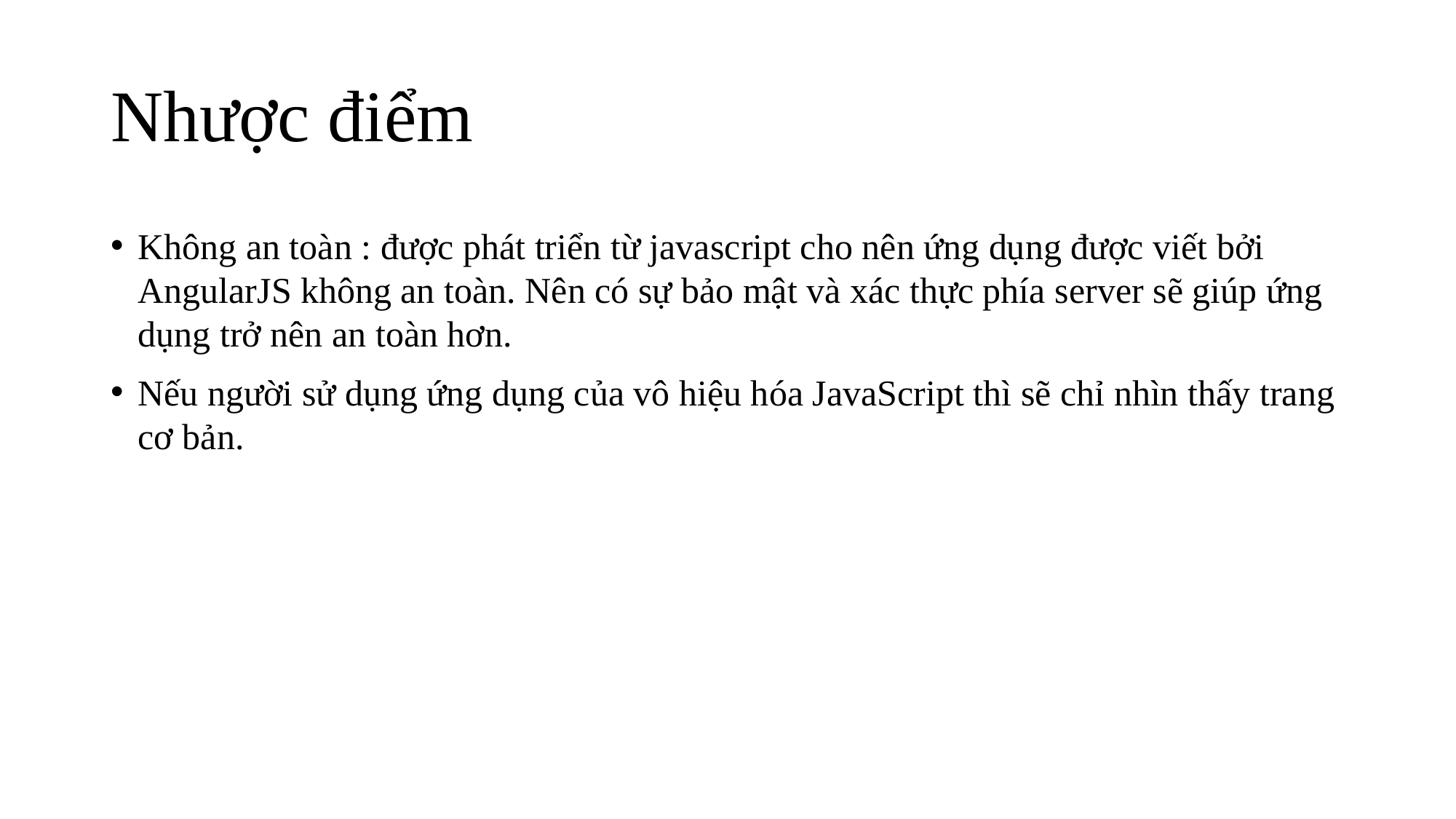

Nhược điểm
Không an toàn : được phát triển từ javascript cho nên ứng dụng được viết bởi AngularJS không an toàn. Nên có sự bảo mật và xác thực phía server sẽ giúp ứng dụng trở nên an toàn hơn.
Nếu người sử dụng ứng dụng của vô hiệu hóa JavaScript thì sẽ chỉ nhìn thấy trang cơ bản.